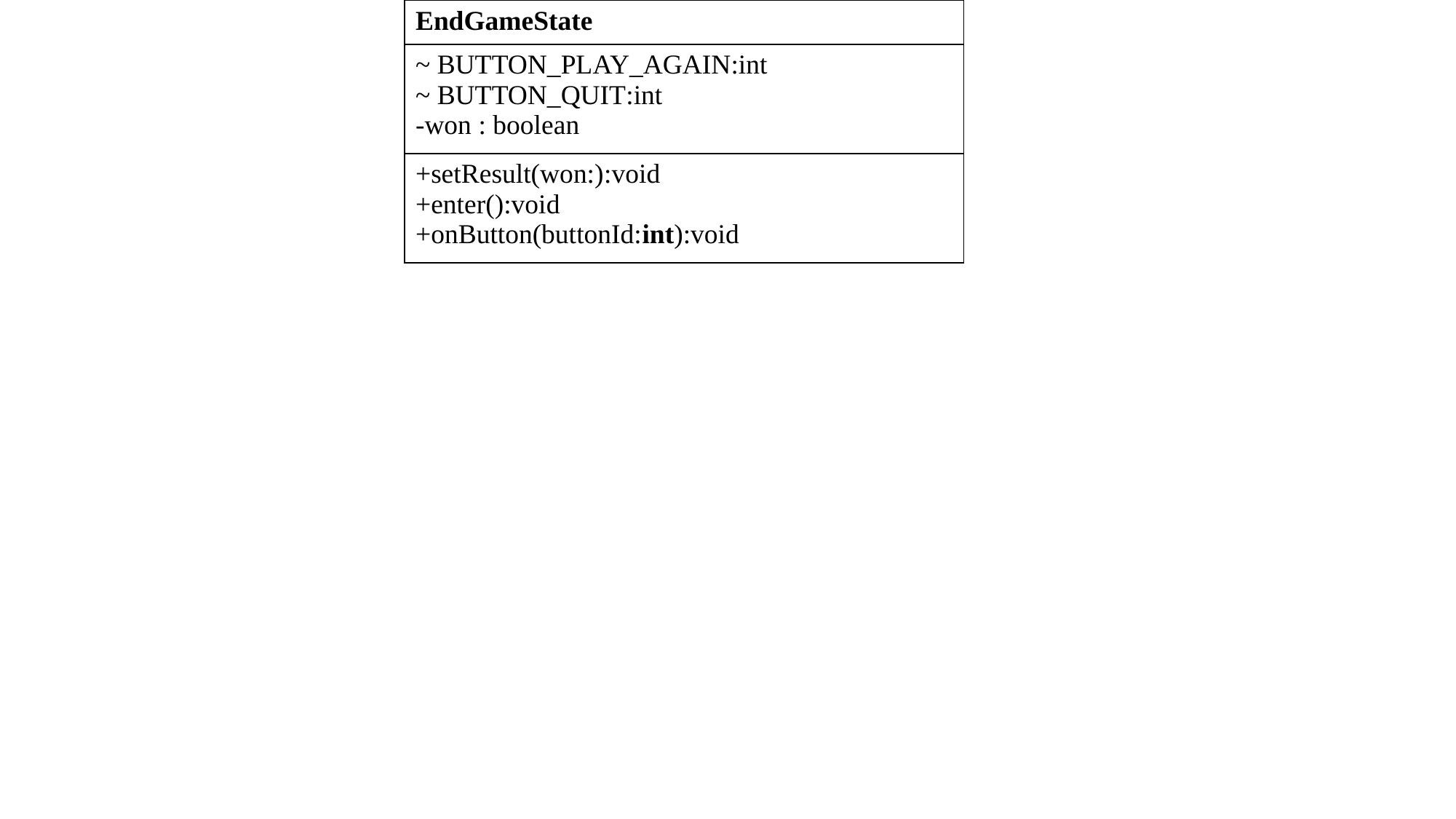

| EndGameState |
| --- |
| ~ BUTTON\_PLAY\_AGAIN:int ~ BUTTON\_QUIT:int -won : boolean |
| +setResult(won:):void +enter():void +onButton(buttonId:int):void |